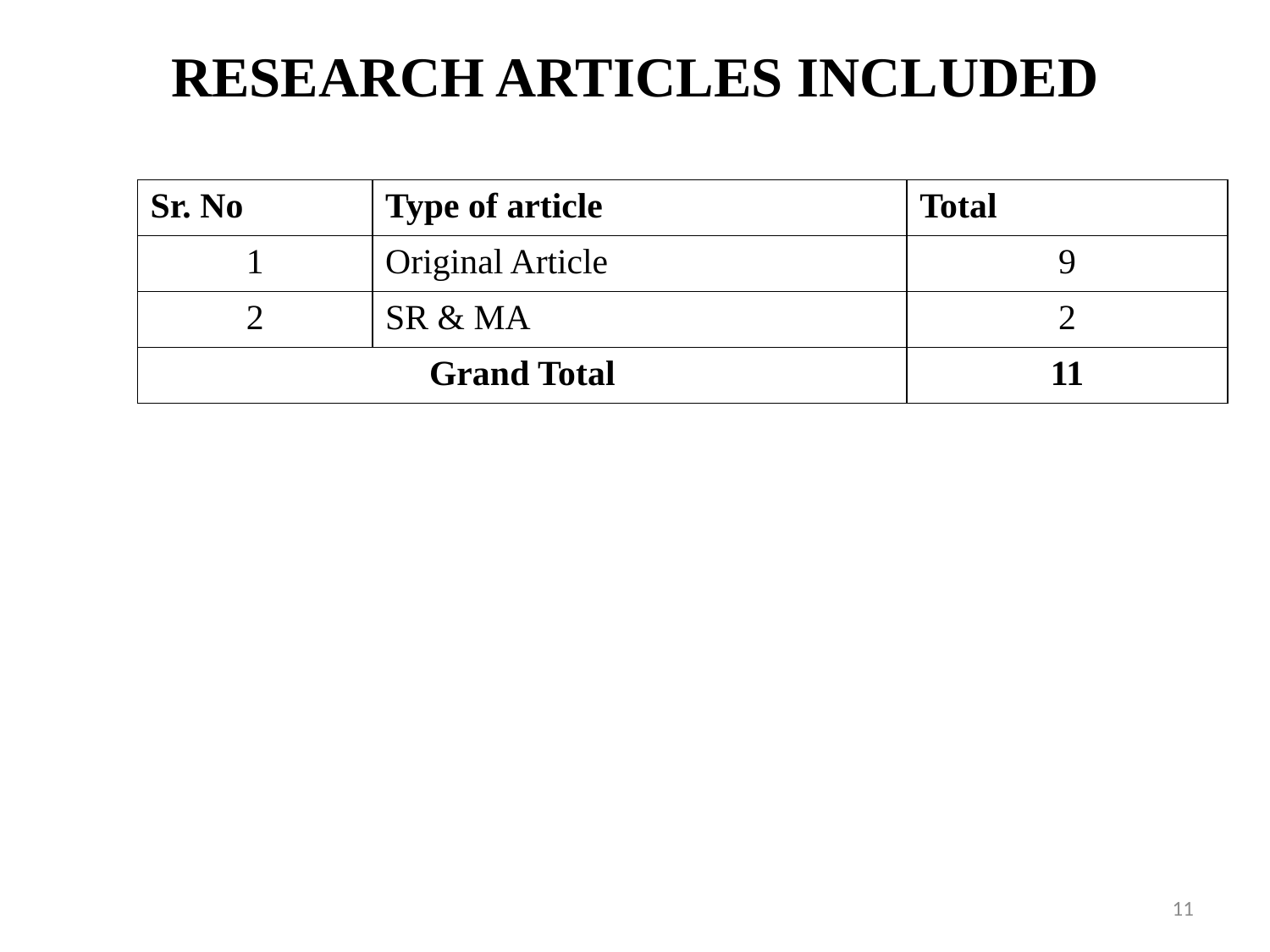

# RESEARCH ARTICLES INCLUDED

| Sr. No | Type of article | Total |
| --- | --- | --- |
| 1 | Original Article | 9 |
| 2 | SR & MA | 2 |
| Grand Total | Grand Total | 11 |
11